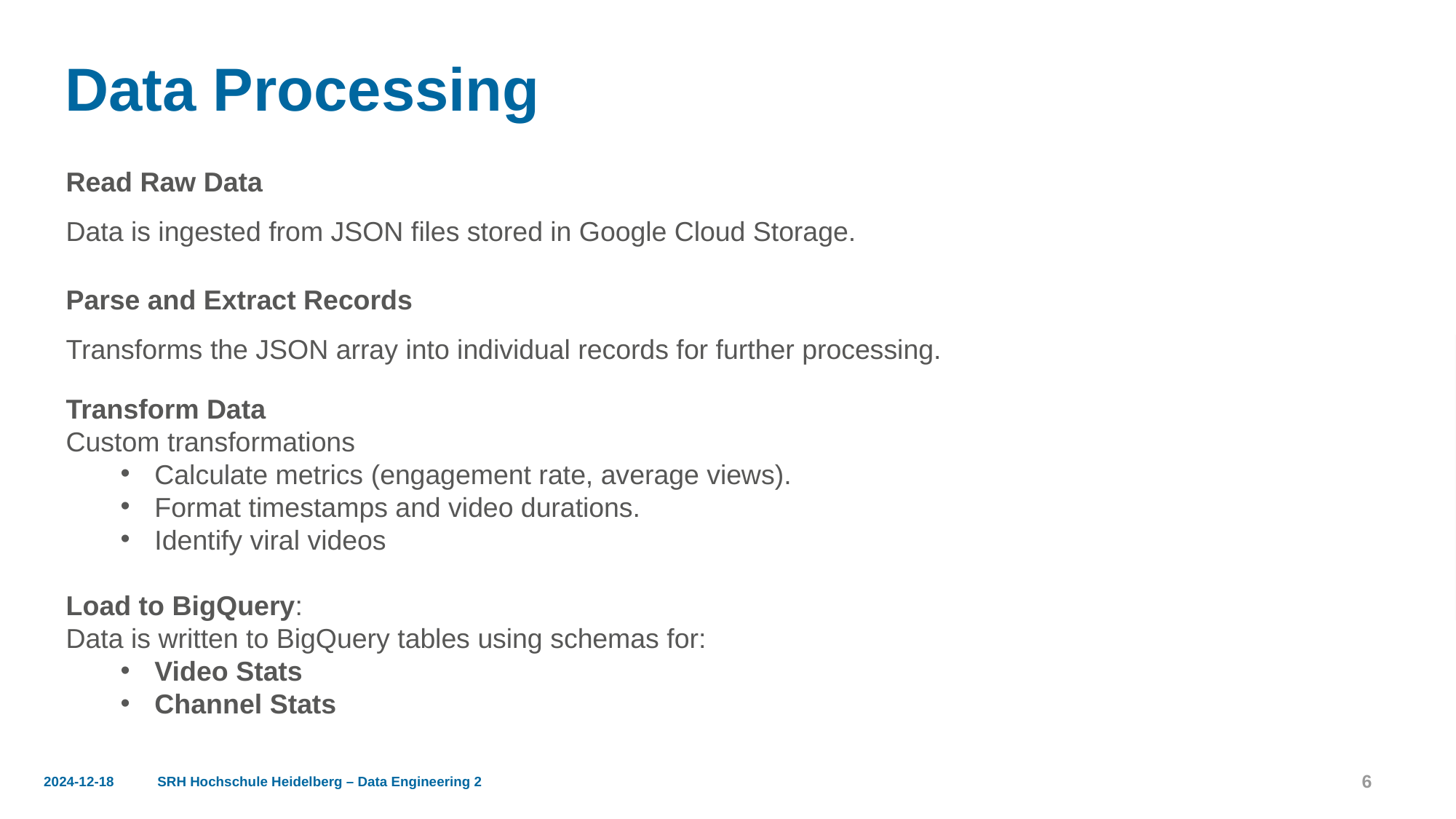

# Data Processing
Read Raw Data
Data is ingested from JSON files stored in Google Cloud Storage.
Parse and Extract Records
Transforms the JSON array into individual records for further processing.
Transform Data
Custom transformations
Calculate metrics (engagement rate, average views).
Format timestamps and video durations.
Identify viral videos
Load to BigQuery:
Data is written to BigQuery tables using schemas for:
Video Stats
Channel Stats
2024-12-18
SRH Hochschule Heidelberg – Data Engineering 2
6